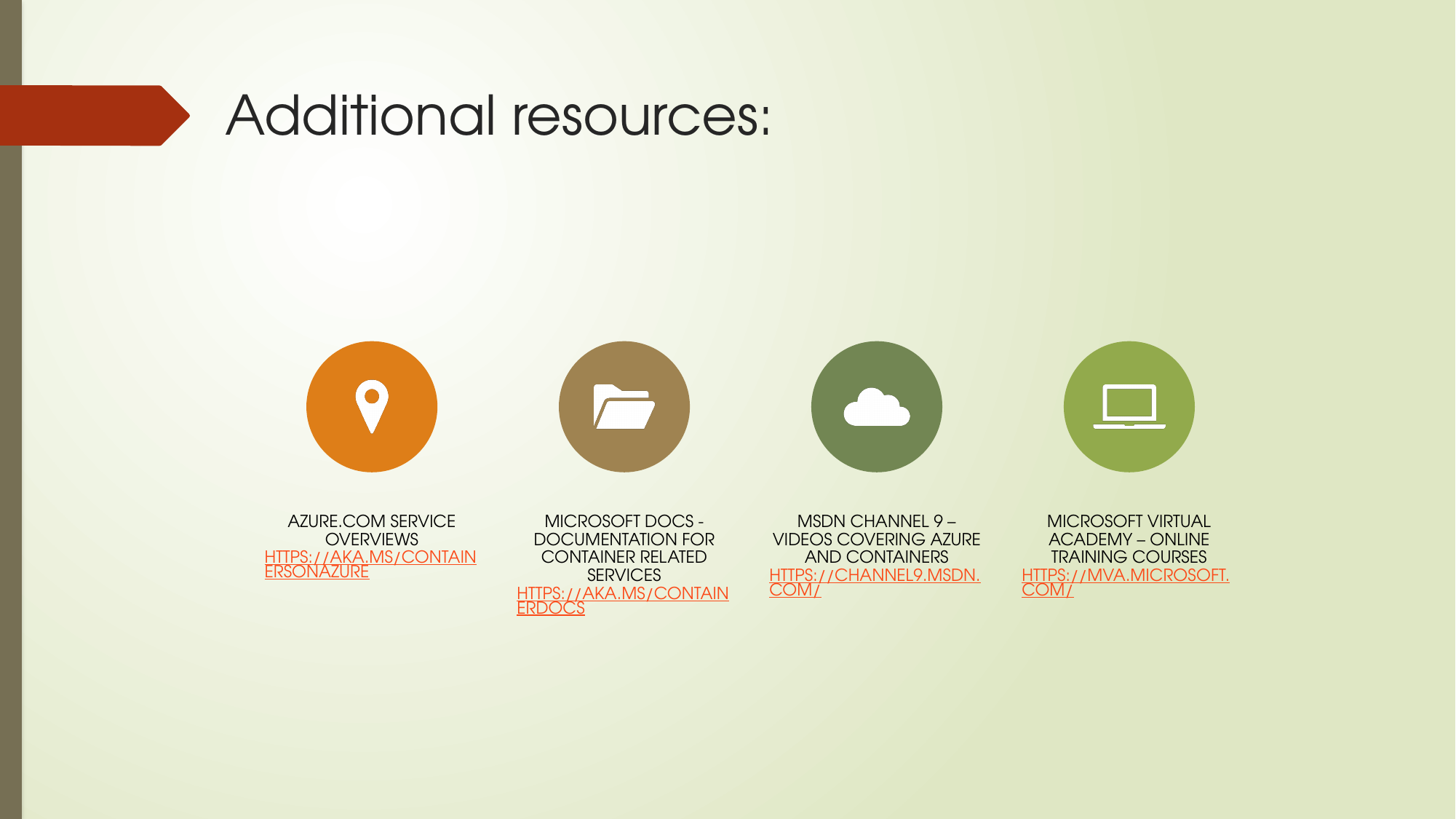

# Additional resources:

Azure.com service overviews
https://aka.ms/containersonazure
Microsoft Docs - Documentation for container related services
https://aka.ms/containerdocs
MSDN Channel 9 – Videos covering Azure and Containers
https://channel9.msdn.com/
Microsoft Virtual academy – online training courses
https://mva.microsoft.com/